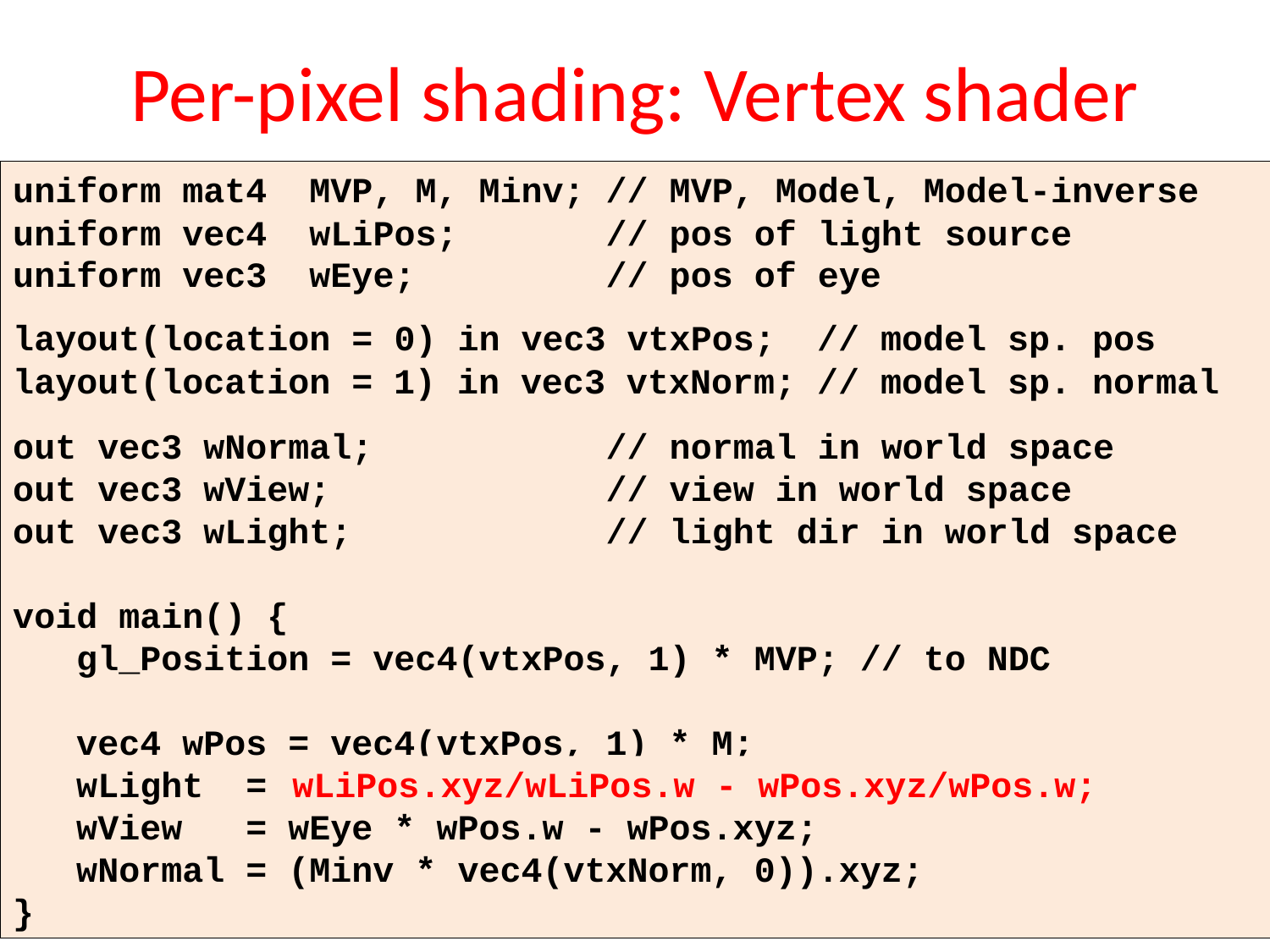

# Per-pixel shading: Vertex shader
uniform mat4  MVP, M, Minv; // MVP, Model, Model-inverse
uniform vec4  wLiPos;       // pos of light source
uniform vec3  wEye;         // pos of eye

layout(location = 0) in vec3 vtxPos;  // model sp. pos
layout(location = 1) in vec3 vtxNorm; // model sp. normal

out vec3 wNormal;           // normal in world space
out vec3 wView;             // view in world space
out vec3 wLight;            // light dir in world space

void main() {
   gl_Position = vec4(vtxPos, 1) * MVP; // to NDC

   vec4 wPos = vec4(vtxPos, 1) * M;
   wLight  = wLiPos.xyz * wPos.w - wPos.xyz * wLiPos.w;
   wView   = wEye * wPos.w - wPos.xyz;
   wNormal = (Minv * vec4(vtxNorm, 0)).xyz;
}
wLiPos.xyz/wLiPos.w - wPos.xyz/wPos.w;